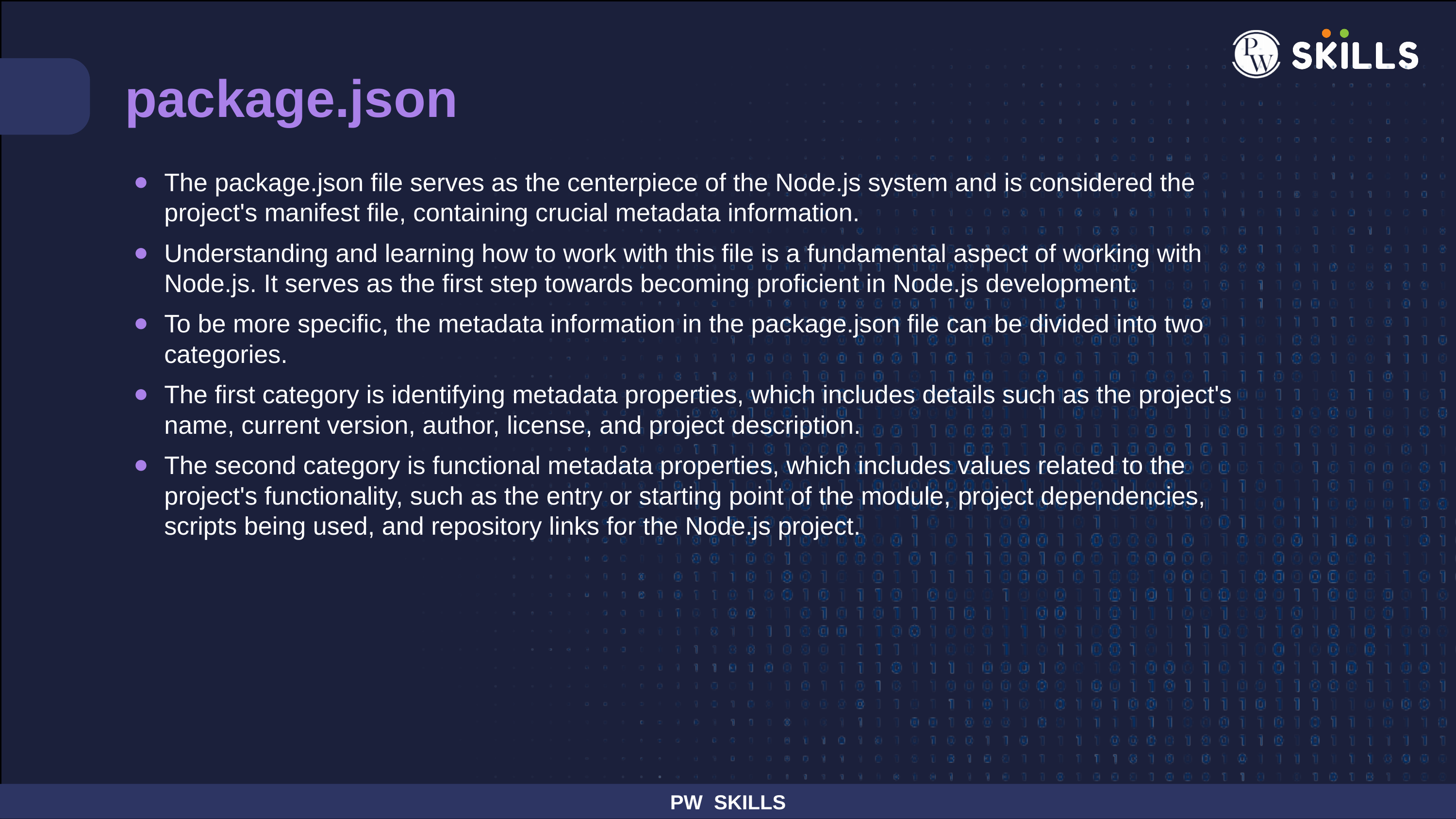

package.json
The package.json file serves as the centerpiece of the Node.js system and is considered the project's manifest file, containing crucial metadata information.
Understanding and learning how to work with this file is a fundamental aspect of working with Node.js. It serves as the first step towards becoming proficient in Node.js development.
To be more specific, the metadata information in the package.json file can be divided into two categories.
The first category is identifying metadata properties, which includes details such as the project's name, current version, author, license, and project description.
The second category is functional metadata properties, which includes values related to the project's functionality, such as the entry or starting point of the module, project dependencies, scripts being used, and repository links for the Node.js project.